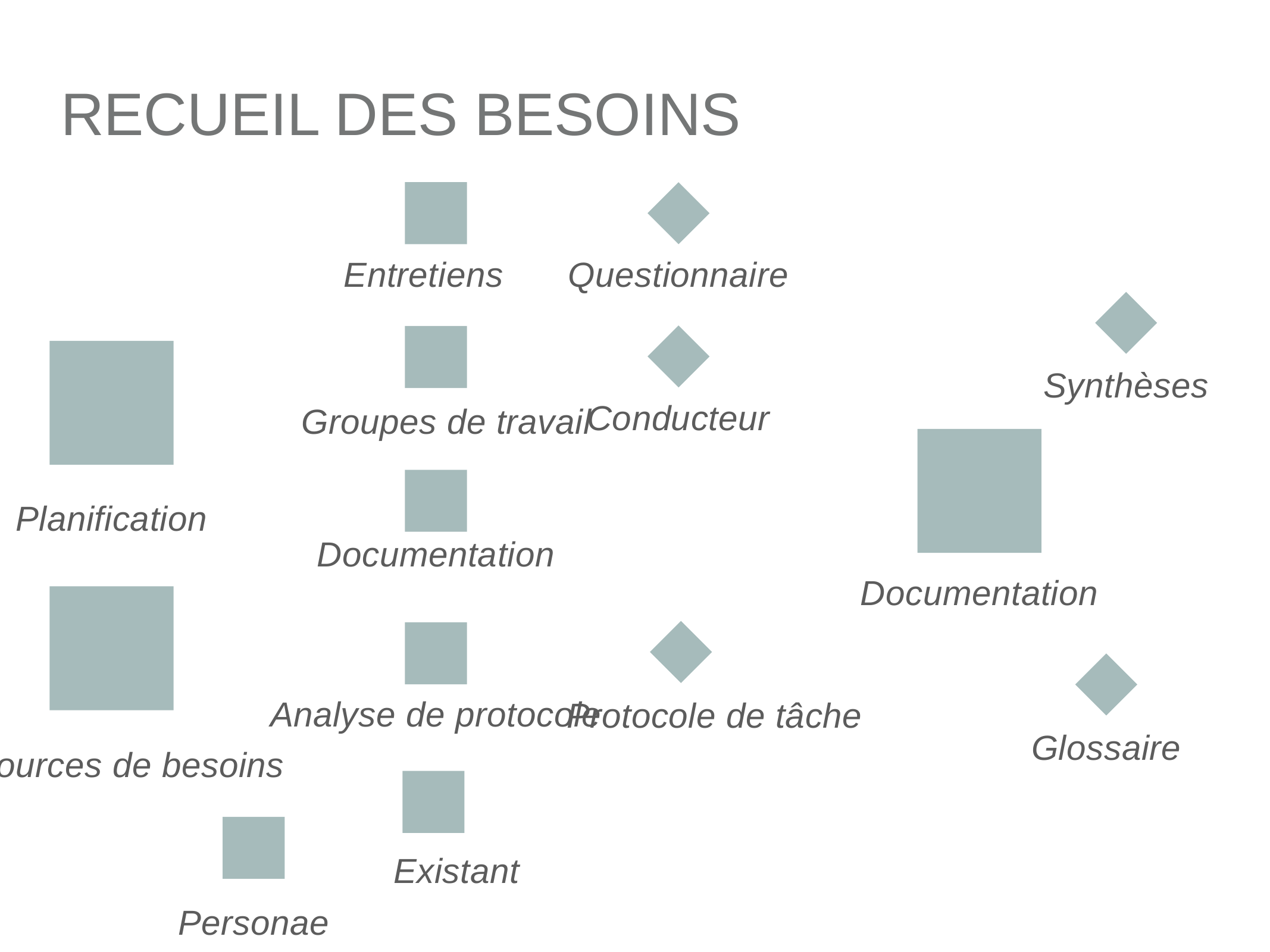

# Recueil des besoins

Entretiens
Questionnaire

Synthèses
Conducteur
Groupes de travail

Planification
Documentation
Documentation

Analyse de protocole
Protocole de tâche
Glossaire
Sources de besoins

Existant
Personae